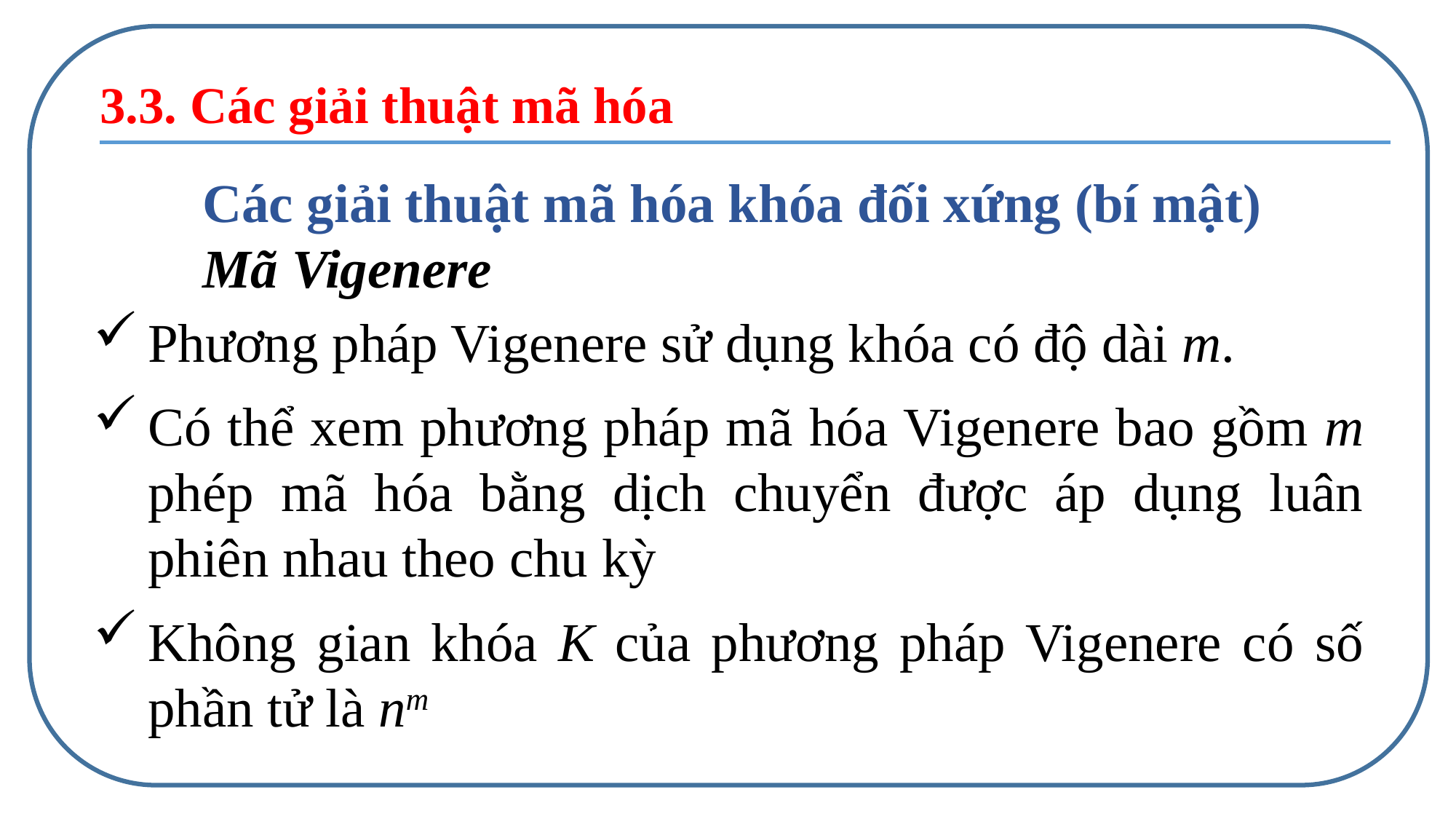

3.3. Các giải thuật mã hóa
	Các giải thuật mã hóa khóa đối xứng (bí mật)
	Mã Vigenere
Phương pháp Vigenere sử dụng khóa có độ dài m.
Có thể xem phương pháp mã hóa Vigenere bao gồm m phép mã hóa bằng dịch chuyển được áp dụng luân phiên nhau theo chu kỳ
Không gian khóa K của phương pháp Vigenere có số phần tử là nm